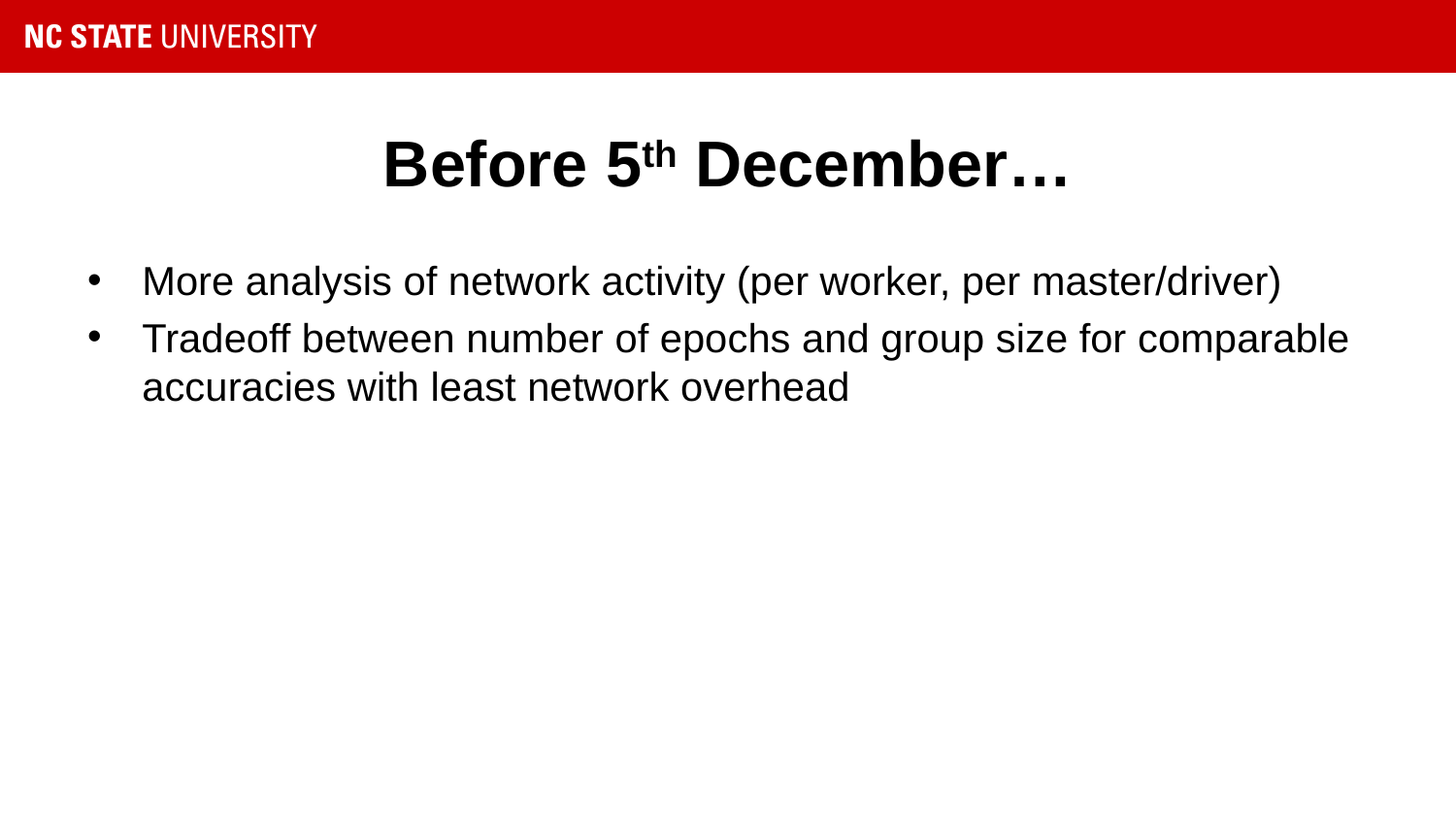

# Before 5th December…
More analysis of network activity (per worker, per master/driver)
Tradeoff between number of epochs and group size for comparable accuracies with least network overhead